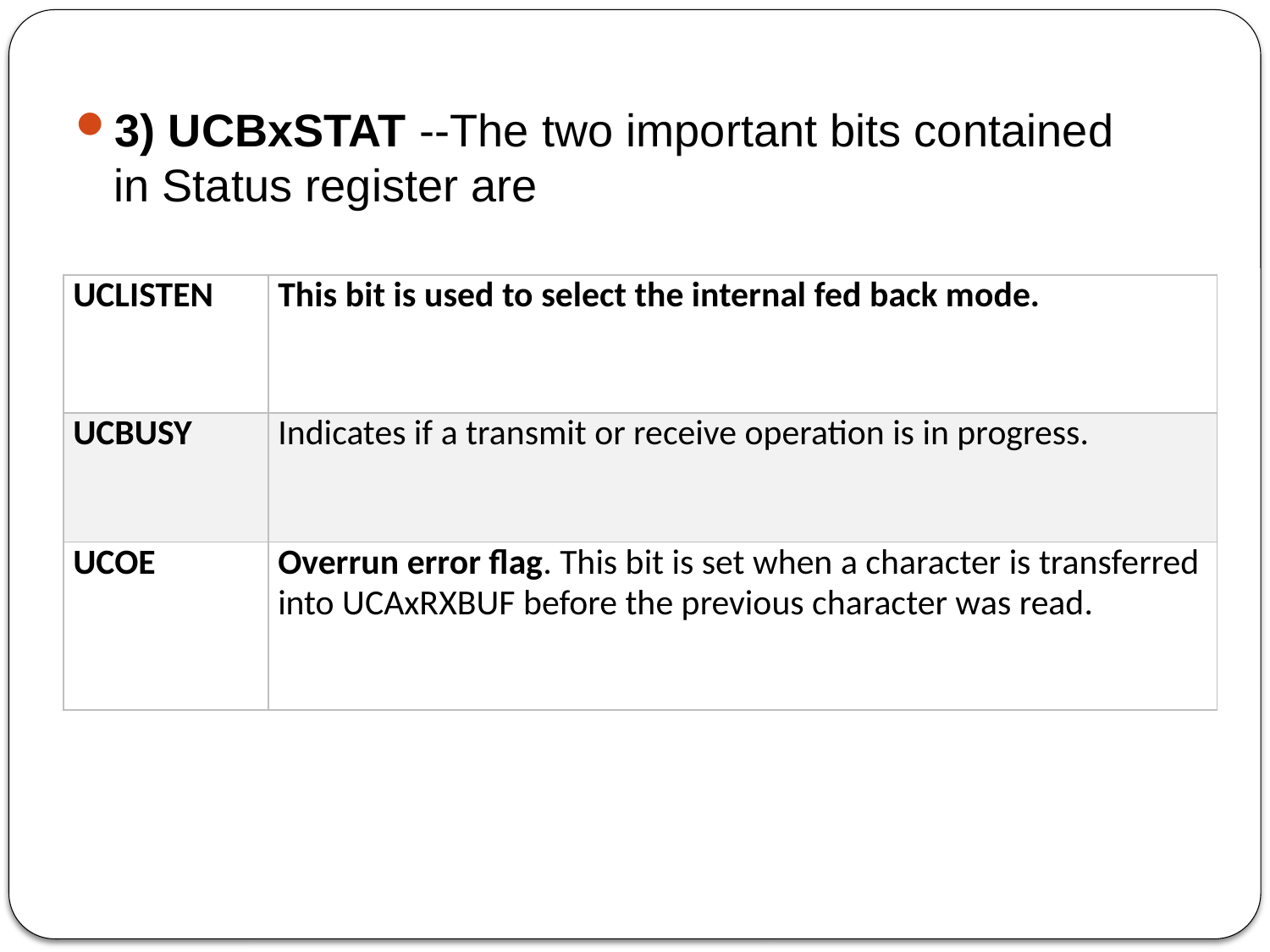

3) UCBxSTAT --The two important bits contained in Status register are

| UCLISTEN | This bit is used to select the internal fed back mode. |
| --- | --- |
| UCBUSY | Indicates if a transmit or receive operation is in progress. |
| UCOE | Overrun error flag. This bit is set when a character is transferred into UCAxRXBUF before the previous character was read. |